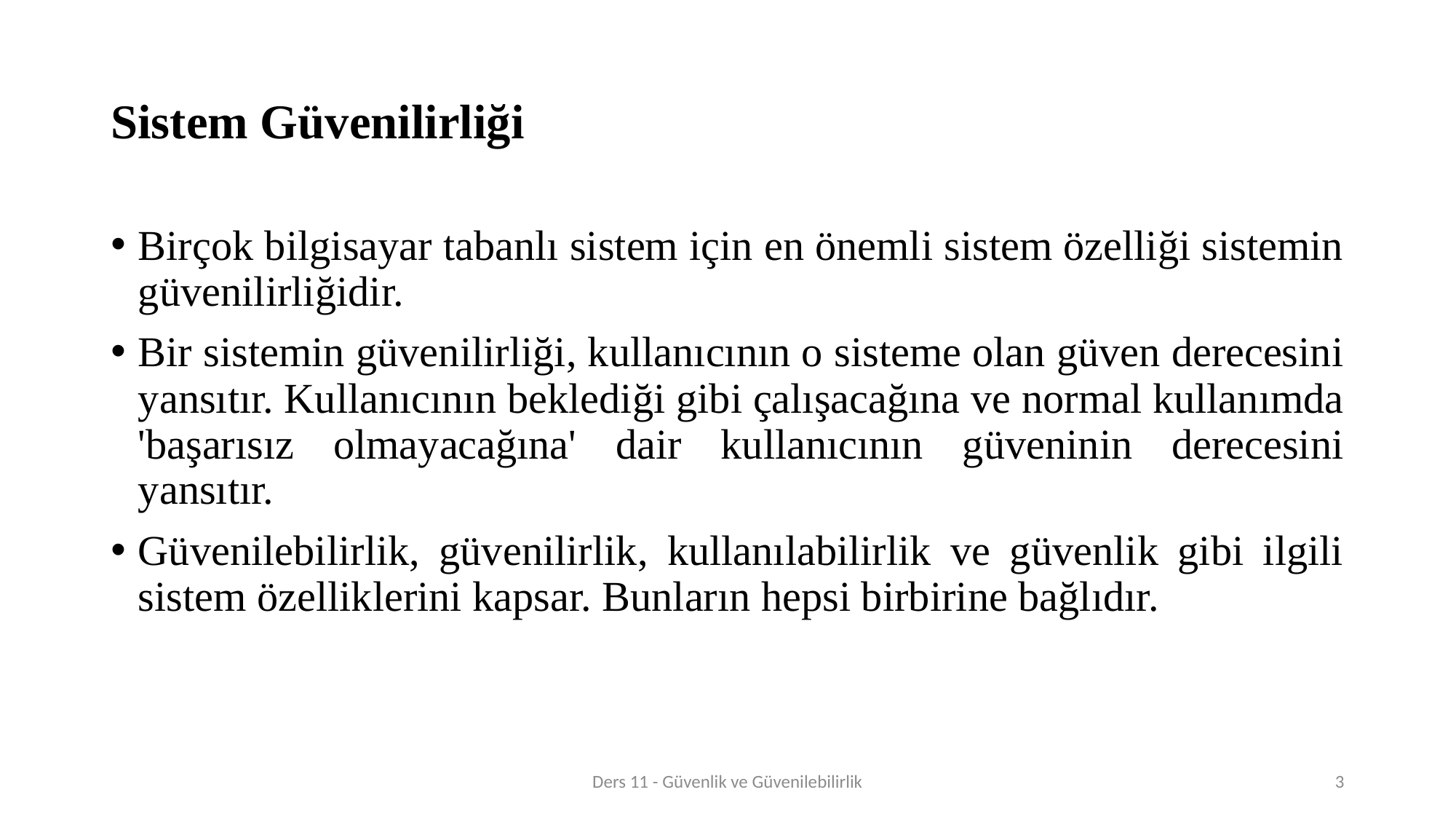

# Sistem Güvenilirliği
Birçok bilgisayar tabanlı sistem için en önemli sistem özelliği sistemin güvenilirliğidir.
Bir sistemin güvenilirliği, kullanıcının o sisteme olan güven derecesini yansıtır. Kullanıcının beklediği gibi çalışacağına ve normal kullanımda 'başarısız olmayacağına' dair kullanıcının güveninin derecesini yansıtır.
Güvenilebilirlik, güvenilirlik, kullanılabilirlik ve güvenlik gibi ilgili sistem özelliklerini kapsar. Bunların hepsi birbirine bağlıdır.
Ders 11 - Güvenlik ve Güvenilebilirlik
3